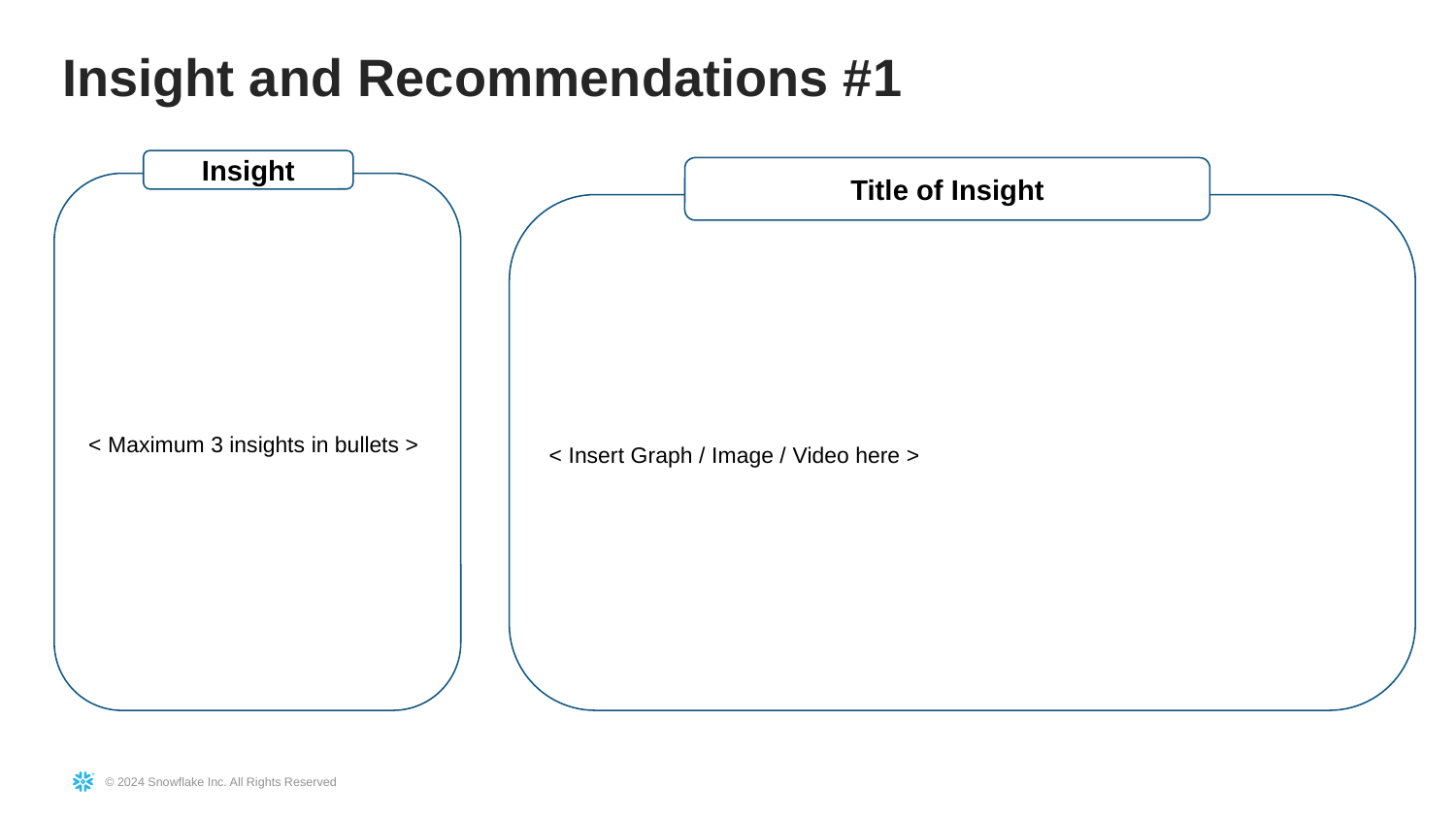

Insight and Recommendations #1
Insight
Title of Insight
< Maximum 3 insights in bullets >
< Insert Graph / Image / Video here >